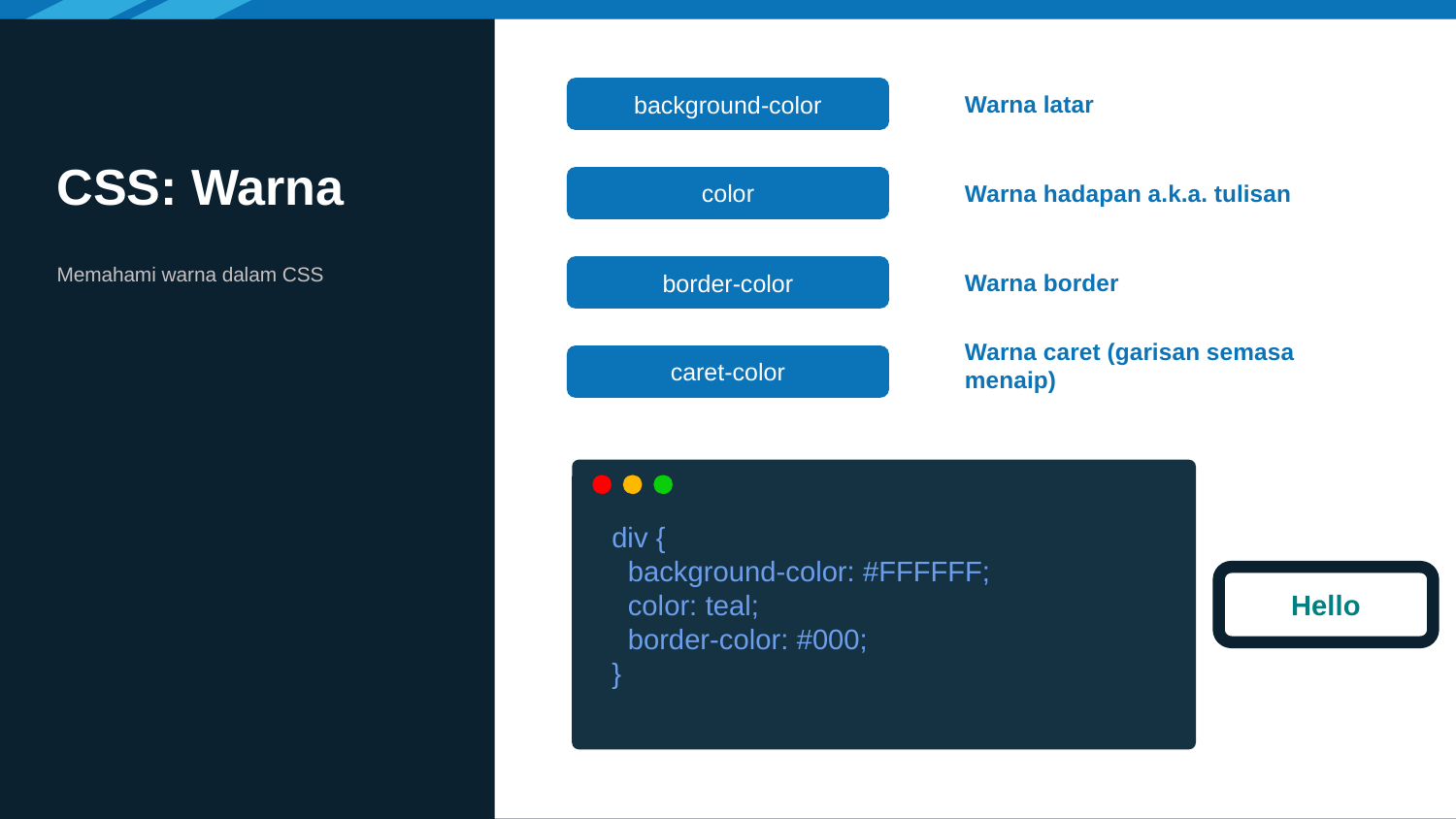

# CSS: Warna
background-color
Warna latar
color
Warna hadapan a.k.a. tulisan
Memahami warna dalam CSS
border-color
Warna border
Warna caret (garisan semasa menaip)
caret-color

div {
  background-color: #FFFFFF;
  color: teal;
  border-color: #000;
}
Hello